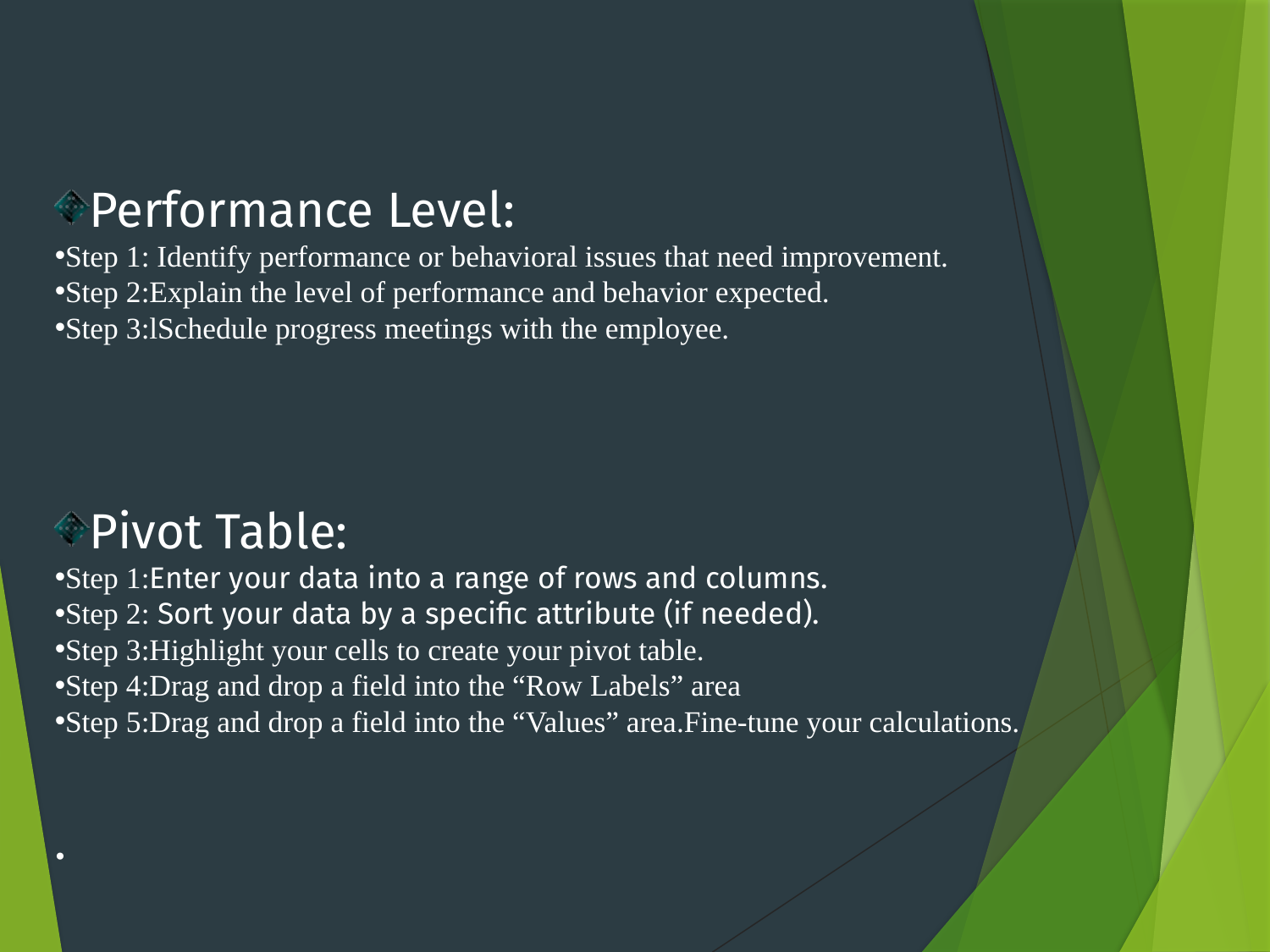

Performance Level:
Step 1: Identify performance or behavioral issues that need improvement.
Step 2:Explain the level of performance and behavior expected.
Step 3:lSchedule progress meetings with the employee.

Pivot Table:
Step 1:Enter your data into a range of rows and columns.
Step 2: Sort your data by a specific attribute (if needed).
Step 3:Highlight your cells to create your pivot table.
Step 4:Drag and drop a field into the “Row Labels” area
Step 5:Drag and drop a field into the “Values” area.Fine-tune your calculations.

.